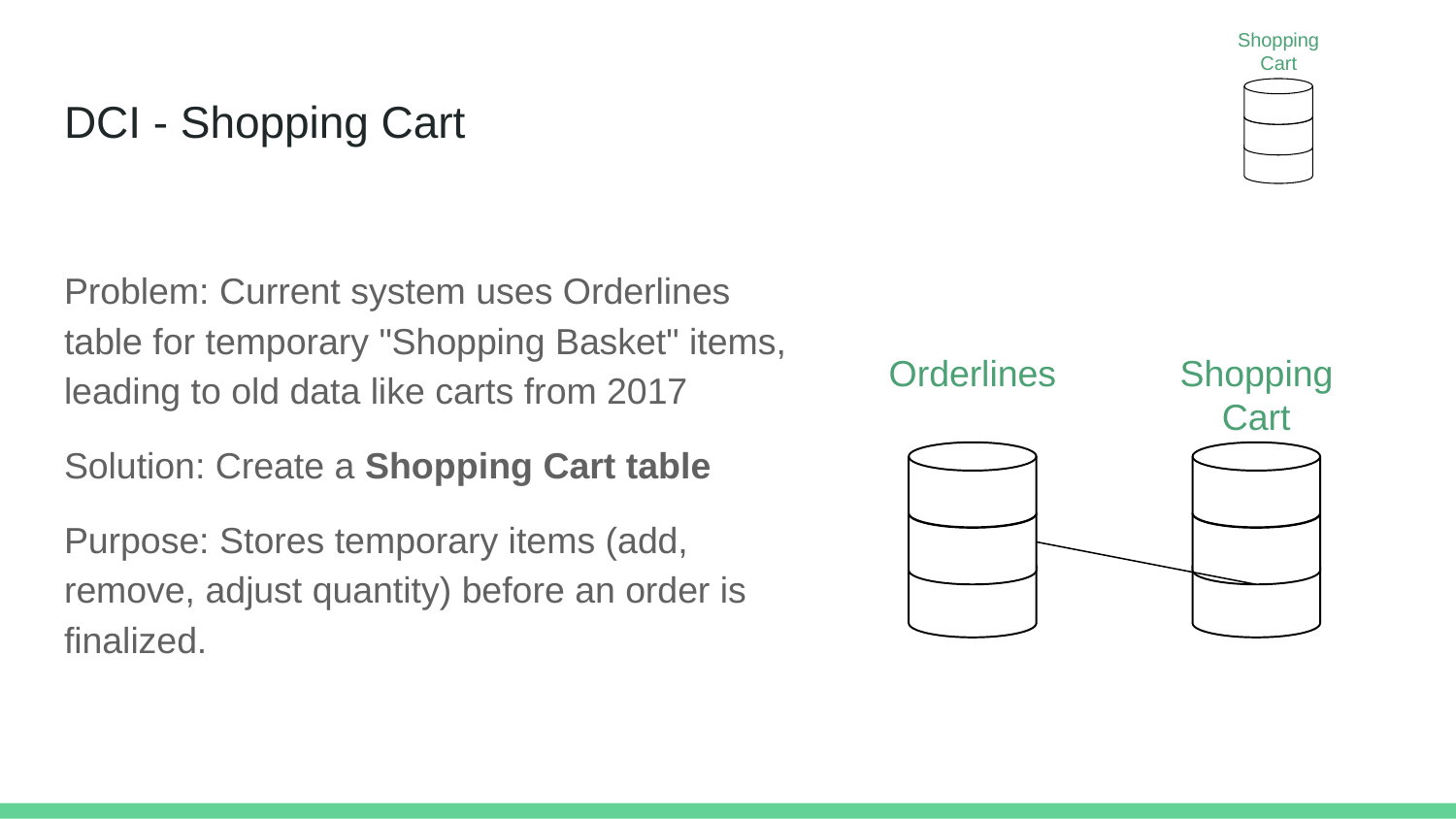

Shopping Cart
# DCI - Shopping Cart

Problem: Current system uses Orderlines table for temporary "Shopping Basket" items, leading to old data like carts from 2017
Solution: Create a Shopping Cart table
Purpose: Stores temporary items (add, remove, adjust quantity) before an order is finalized.
Orderlines
Shopping Cart